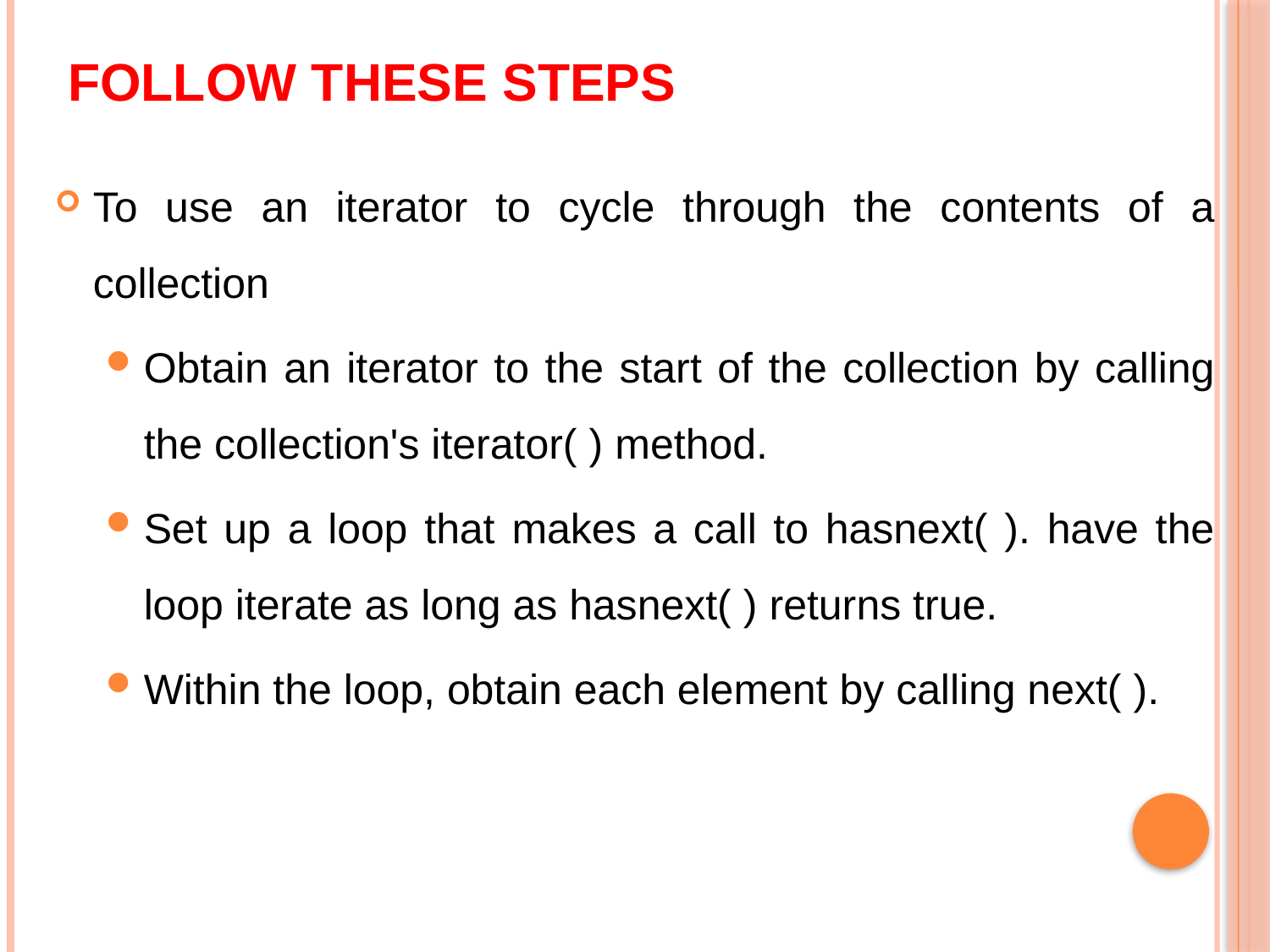

# follow these steps
To use an iterator to cycle through the contents of a collection
Obtain an iterator to the start of the collection by calling the collection's iterator( ) method.
Set up a loop that makes a call to hasnext( ). have the loop iterate as long as hasnext( ) returns true.
Within the loop, obtain each element by calling next( ).